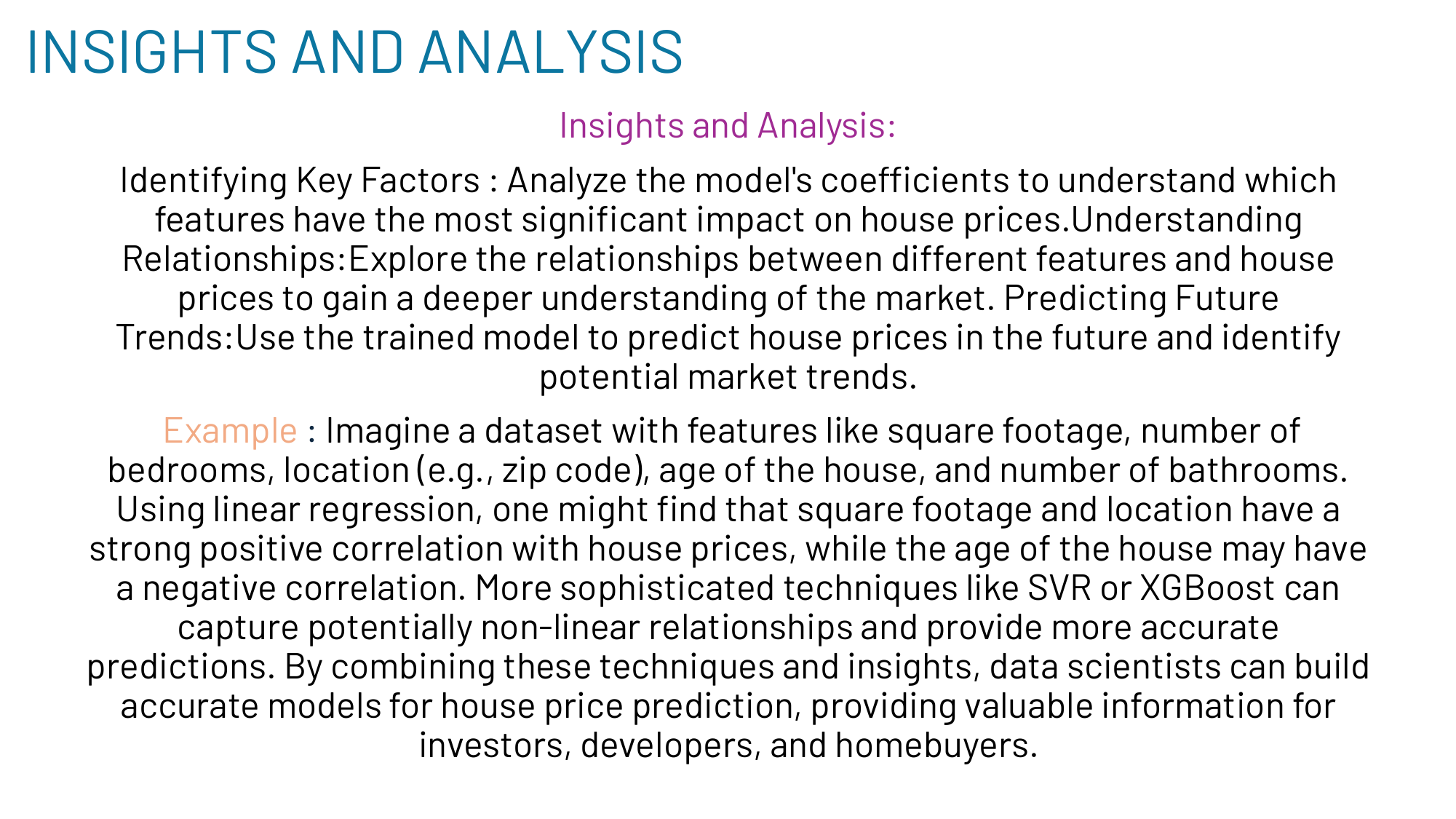

# INSIGHTS AND ANALYSIS
Insights and Analysis:
Identifying Key Factors : Analyze the model's coefficients to understand which features have the most significant impact on house prices.Understanding Relationships:Explore the relationships between different features and house prices to gain a deeper understanding of the market. Predicting Future Trends:Use the trained model to predict house prices in the future and identify potential market trends.
 Example : Imagine a dataset with features like square footage, number of bedrooms, location (e.g., zip code), age of the house, and number of bathrooms. Using linear regression, one might find that square footage and location have a strong positive correlation with house prices, while the age of the house may have a negative correlation. More sophisticated techniques like SVR or XGBoost can capture potentially non-linear relationships and provide more accurate predictions. By combining these techniques and insights, data scientists can build accurate models for house price prediction, providing valuable information for investors, developers, and homebuyers.